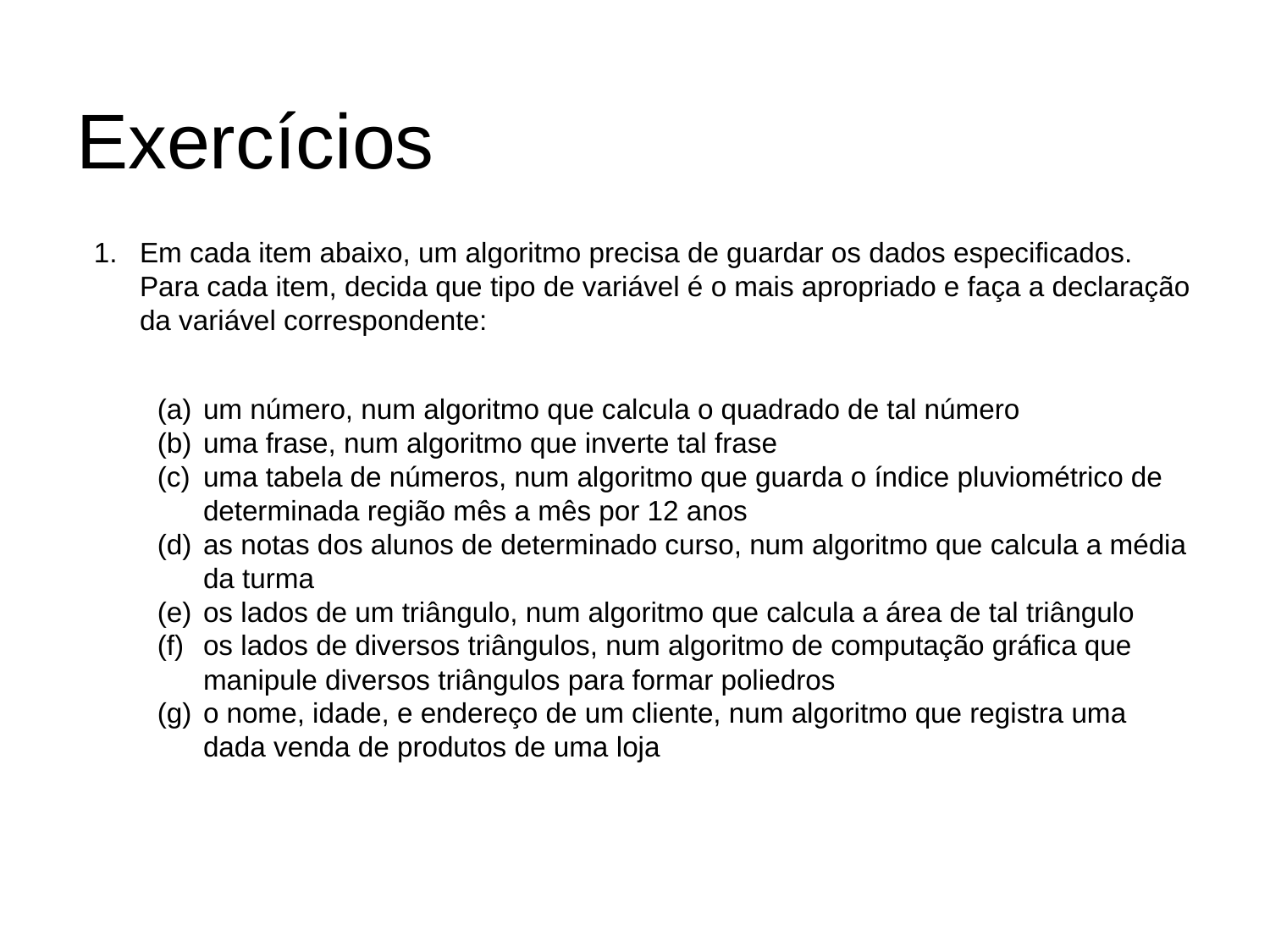

# Exercícios
Em cada item abaixo, um algoritmo precisa de guardar os dados especificados. Para cada item, decida que tipo de variável é o mais apropriado e faça a declaração da variável correspondente:

um número, num algoritmo que calcula o quadrado de tal número
uma frase, num algoritmo que inverte tal frase
uma tabela de números, num algoritmo que guarda o índice pluviométrico de determinada região mês a mês por 12 anos
as notas dos alunos de determinado curso, num algoritmo que calcula a média da turma
os lados de um triângulo, num algoritmo que calcula a área de tal triângulo
os lados de diversos triângulos, num algoritmo de computação gráfica que manipule diversos triângulos para formar poliedros
o nome, idade, e endereço de um cliente, num algoritmo que registra uma dada venda de produtos de uma loja